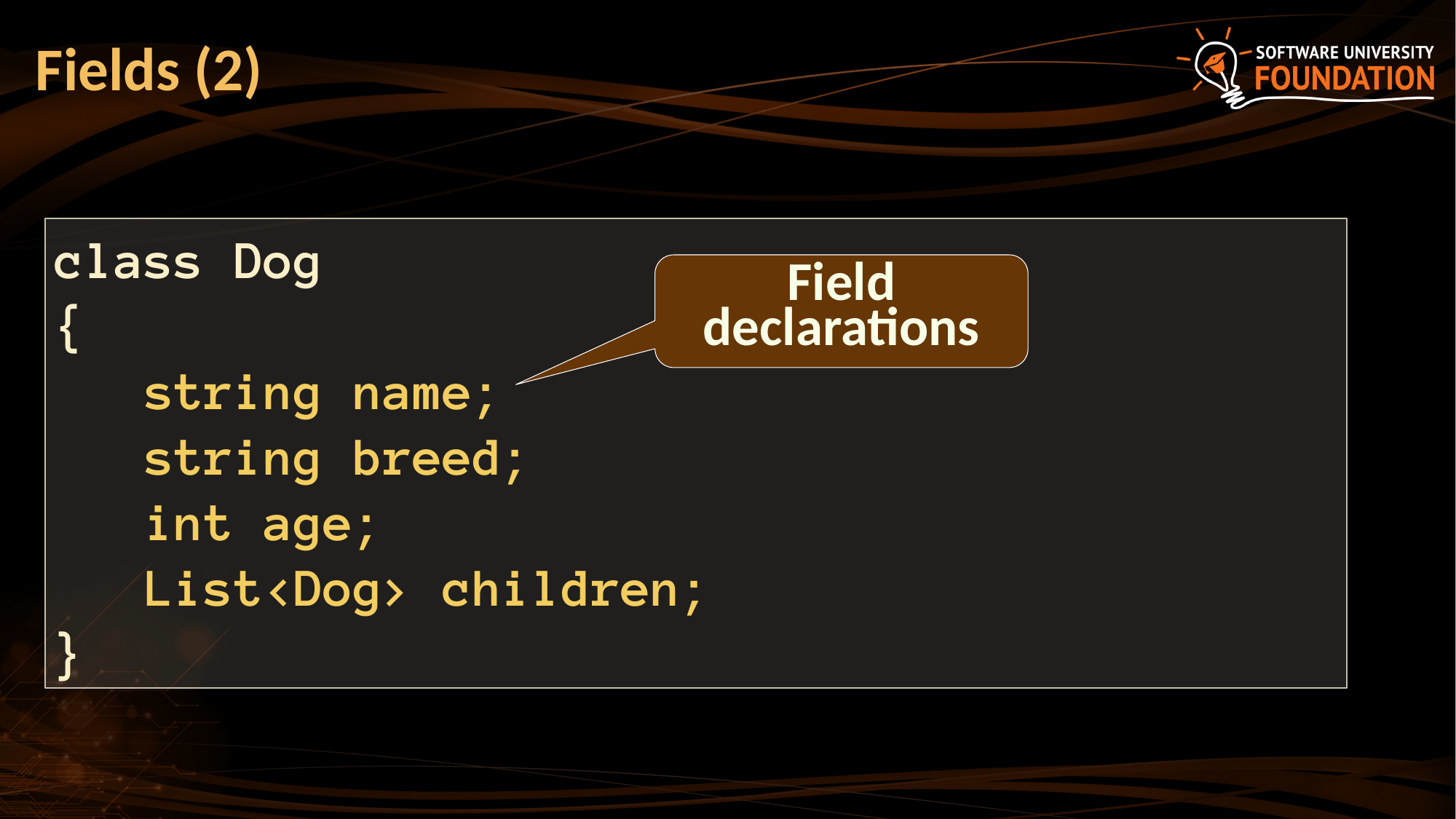

# Fields (2)
class Dog
{
   string name;
   string breed;
   int age;
   List<Dog> children;
}
Field declarations